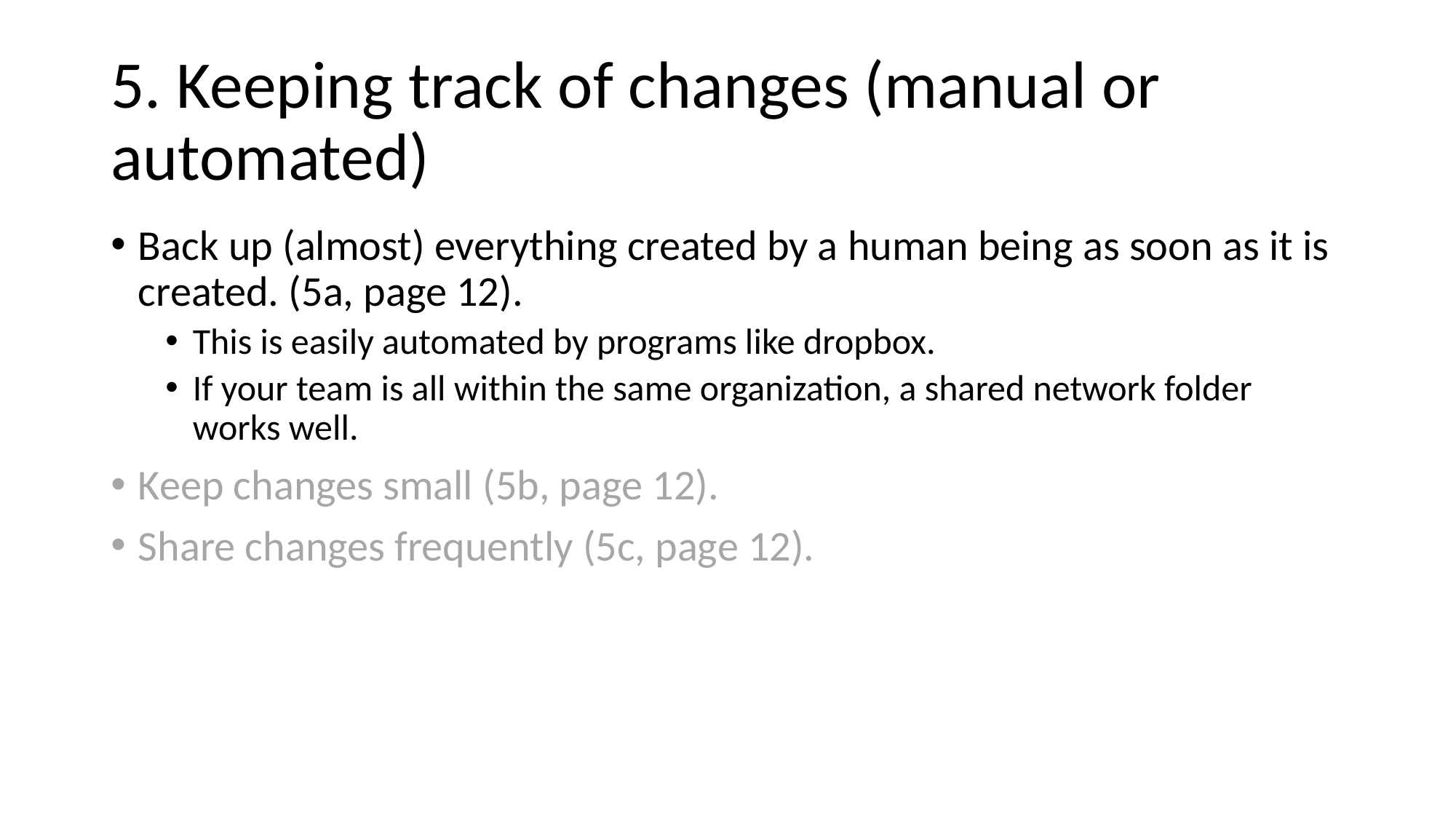

# 5. Keeping track of changes (manual or automated)
Back up (almost) everything created by a human being as soon as it is created. (5a, page 12).
This is easily automated by programs like dropbox.
If your team is all within the same organization, a shared network folder works well.
Keep changes small (5b, page 12).
Share changes frequently (5c, page 12).